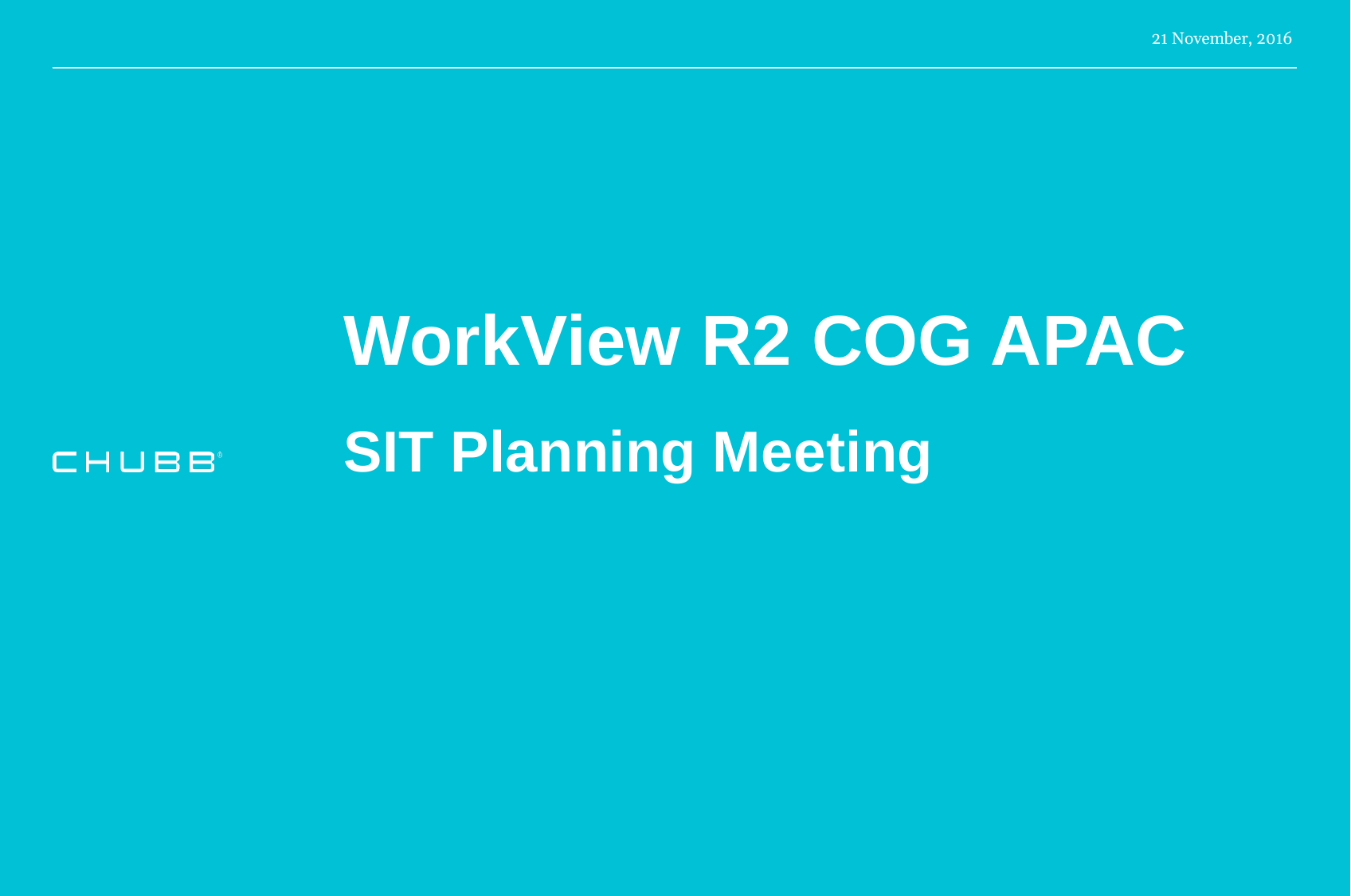

21 November, 2016
# WorkView R2 COG APAC SIT Planning Meeting
Nov 2016

Version 1.0